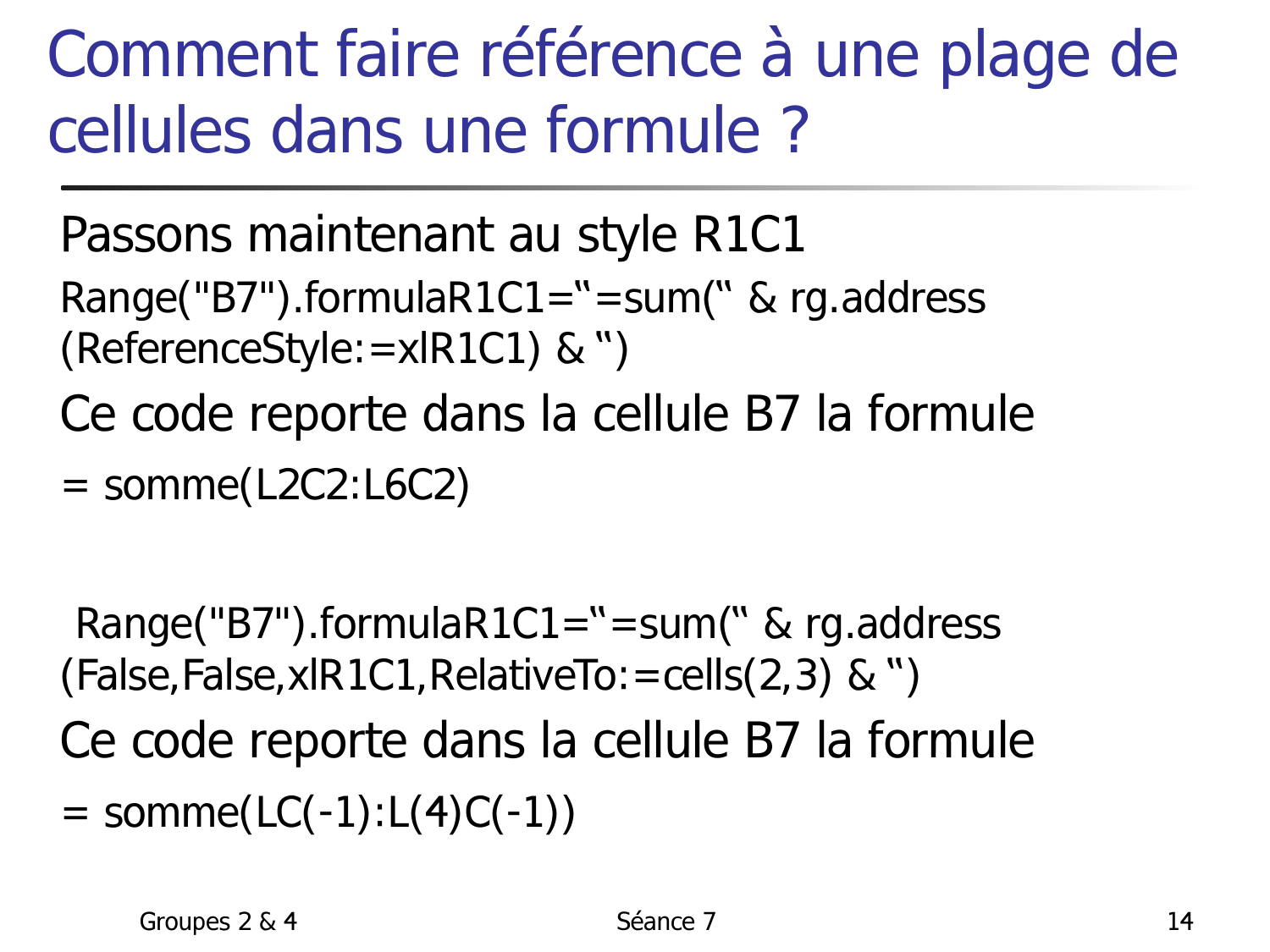

# Comment faire référence à une plage de cellules dans une formule ?
	Passons maintenant au style R1C1
	Range("B7").formulaR1C1=“=sum(“ & rg.address (ReferenceStyle:=xlR1C1) & “)
	Ce code reporte dans la cellule B7 la formule
	= somme(L2C2:L6C2)

	 Range("B7").formulaR1C1=“=sum(“ & rg.address (False,False,xlR1C1,RelativeTo:=cells(2,3) & “)
	Ce code reporte dans la cellule B7 la formule
	= somme(LC(-1):L(4)C(-1))

Groupes 2 & 4
Séance 7
14